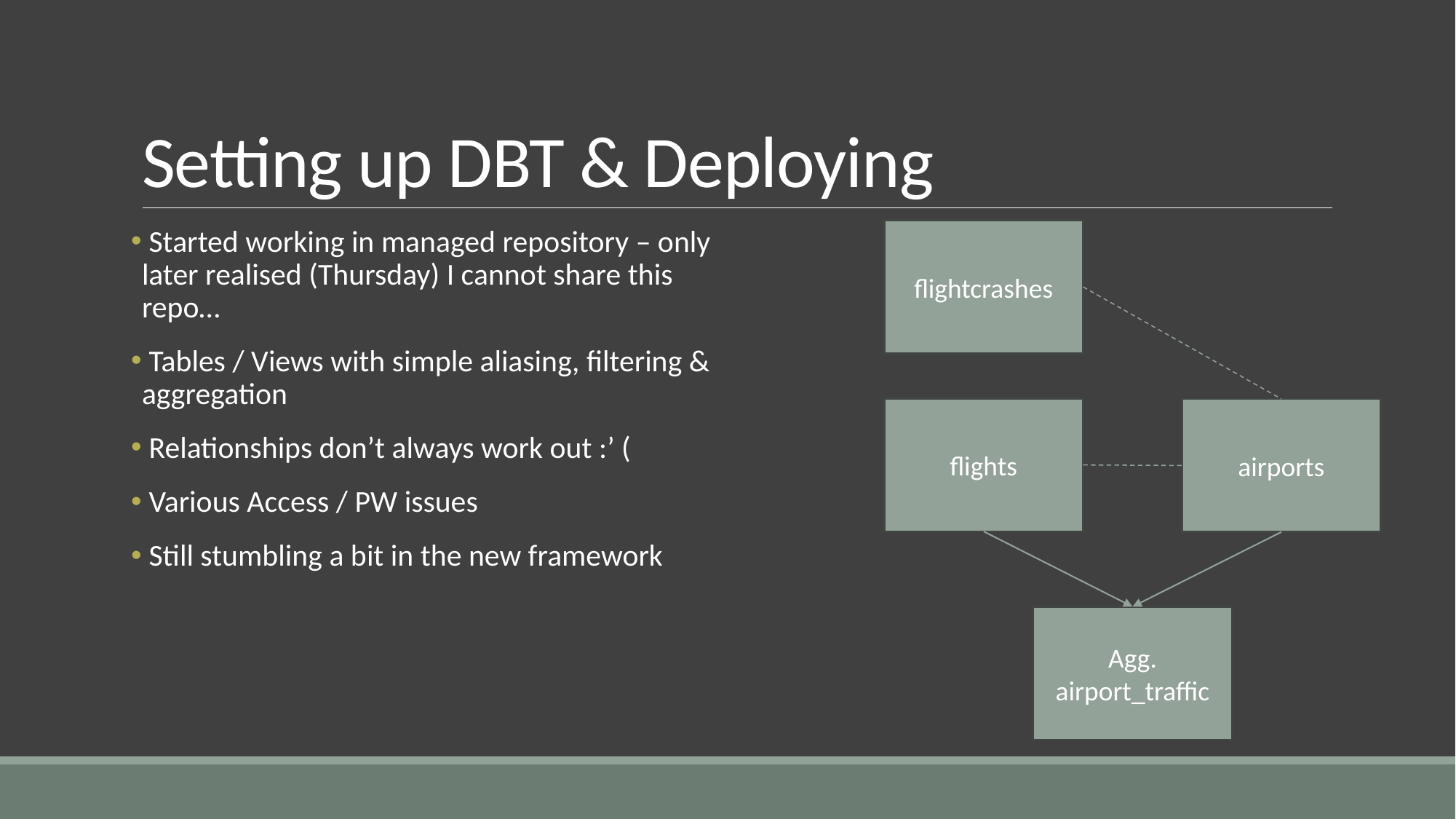

# Setting up DBT & Deploying
 Started working in managed repository – only later realised (Thursday) I cannot share this repo…
 Tables / Views with simple aliasing, filtering & aggregation
 Relationships don’t always work out :’ (
 Various Access / PW issues
 Still stumbling a bit in the new framework
flightcrashes
flights
airports
Agg. airport_traffic